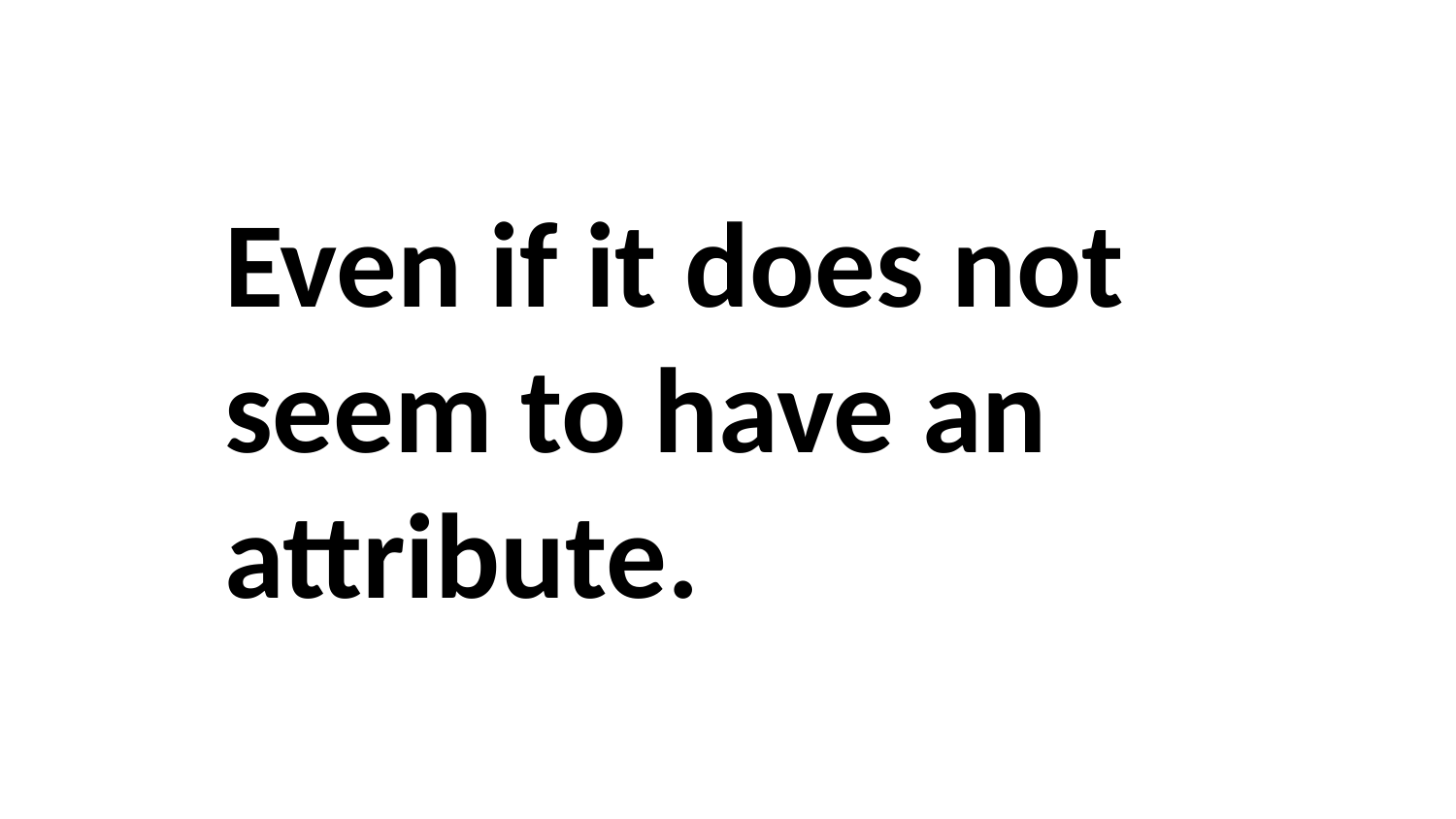

Even if it does not seem to have an attribute.